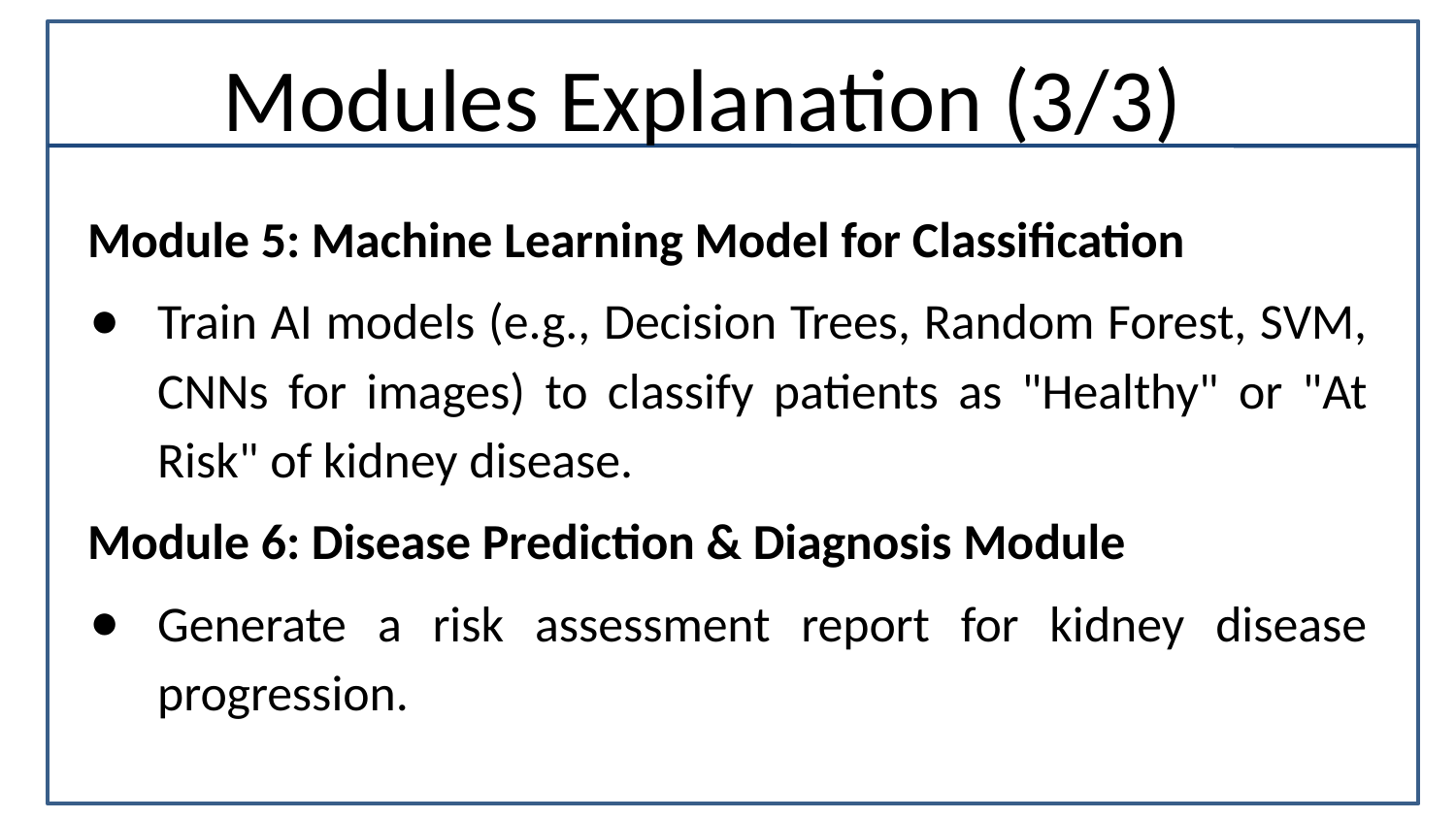

# Modules Explanation (3/3)
Module 5: Machine Learning Model for Classification
Train AI models (e.g., Decision Trees, Random Forest, SVM, CNNs for images) to classify patients as "Healthy" or "At Risk" of kidney disease.
Module 6: Disease Prediction & Diagnosis Module
Generate a risk assessment report for kidney disease progression.